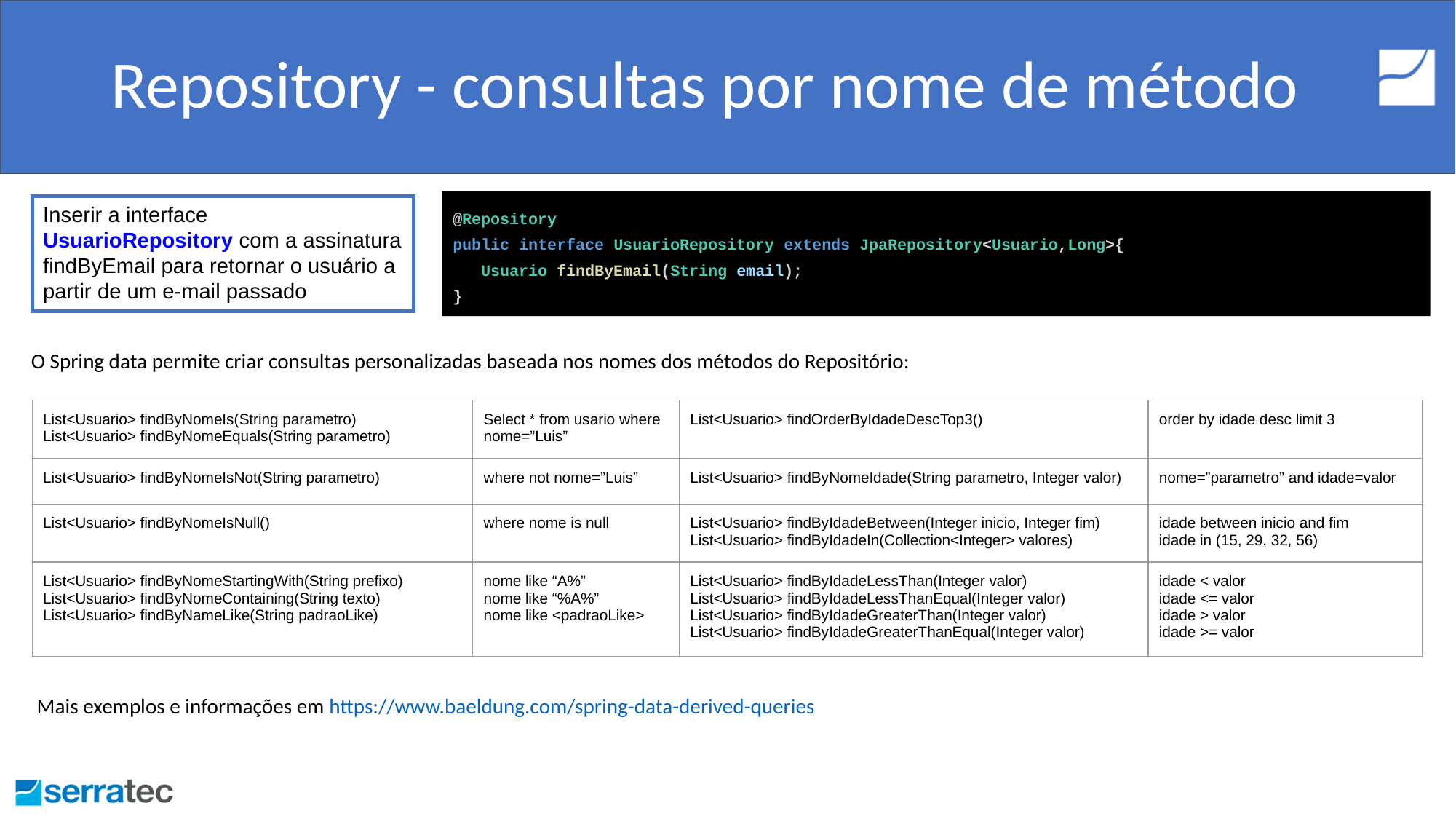

# Repository - consultas por nome de método
@Repository
public interface UsuarioRepository extends JpaRepository<Usuario,Long>{
   Usuario findByEmail(String email);
}
Inserir a interface UsuarioRepository com a assinatura findByEmail para retornar o usuário a partir de um e-mail passado
O Spring data permite criar consultas personalizadas baseada nos nomes dos métodos do Repositório:
| List<Usuario> findByNomeIs(String parametro) List<Usuario> findByNomeEquals(String parametro) | Select \* from usario where nome=”Luis” | List<Usuario> findOrderByIdadeDescTop3() | order by idade desc limit 3 |
| --- | --- | --- | --- |
| List<Usuario> findByNomeIsNot(String parametro) | where not nome=”Luis” | List<Usuario> findByNomeIdade(String parametro, Integer valor) | nome=”parametro” and idade=valor |
| List<Usuario> findByNomeIsNull() | where nome is null | List<Usuario> findByIdadeBetween(Integer inicio, Integer fim) List<Usuario> findByIdadeIn(Collection<Integer> valores) | idade between inicio and fim idade in (15, 29, 32, 56) |
| List<Usuario> findByNomeStartingWith(String prefixo) List<Usuario> findByNomeContaining(String texto) List<Usuario> findByNameLike(String padraoLike) | nome like “A%” nome like “%A%” nome like <padraoLike> | List<Usuario> findByIdadeLessThan(Integer valor) List<Usuario> findByIdadeLessThanEqual(Integer valor) List<Usuario> findByIdadeGreaterThan(Integer valor) List<Usuario> findByIdadeGreaterThanEqual(Integer valor) | idade < valor idade <= valor idade > valor idade >= valor |
Mais exemplos e informações em https://www.baeldung.com/spring-data-derived-queries